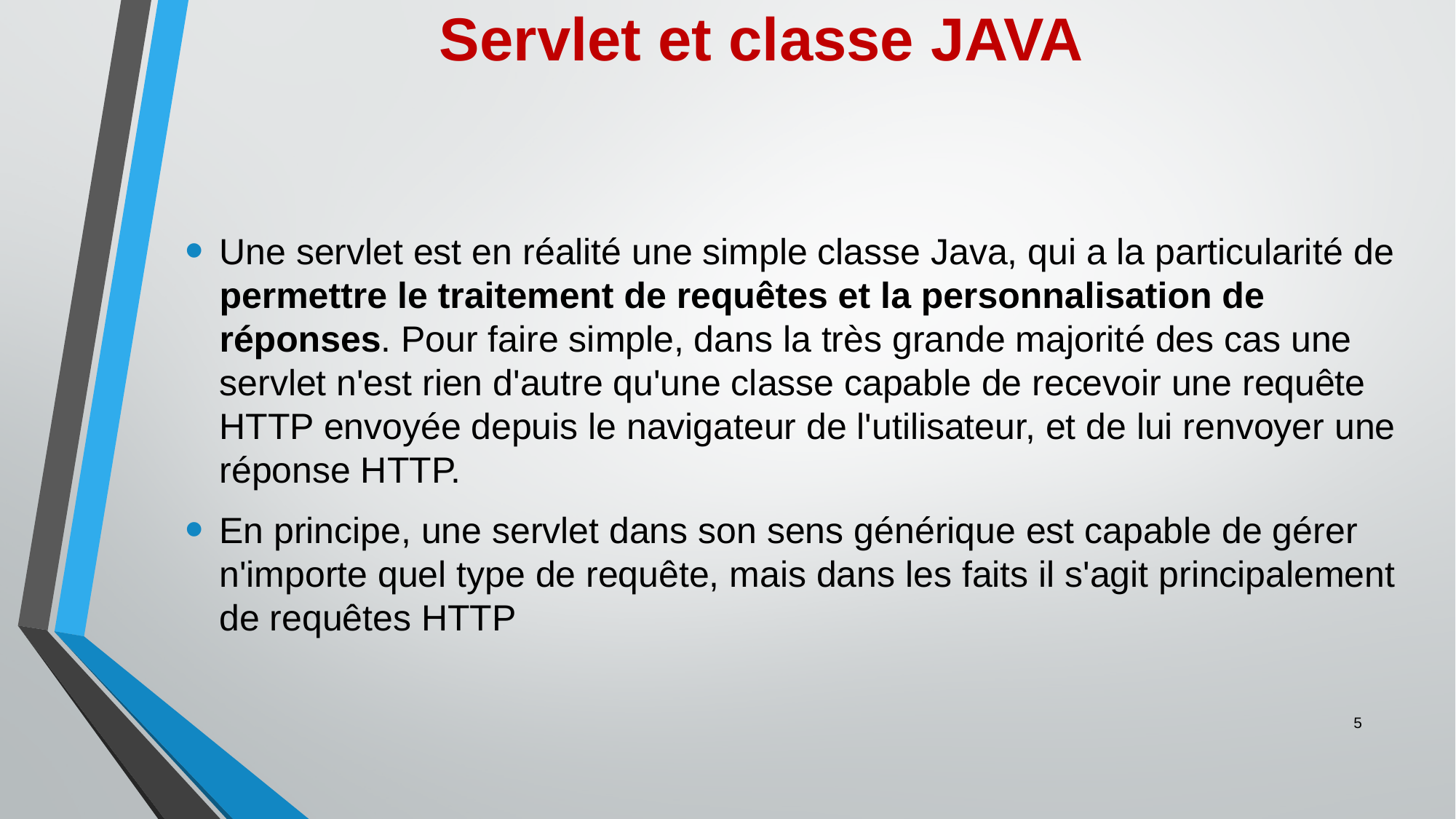

# Servlet et classe JAVA
Une servlet est en réalité une simple classe Java, qui a la particularité de permettre le traitement de requêtes et la personnalisation de réponses. Pour faire simple, dans la très grande majorité des cas une servlet n'est rien d'autre qu'une classe capable de recevoir une requête HTTP envoyée depuis le navigateur de l'utilisateur, et de lui renvoyer une réponse HTTP.
En principe, une servlet dans son sens générique est capable de gérer n'importe quel type de requête, mais dans les faits il s'agit principalement de requêtes HTTP
5